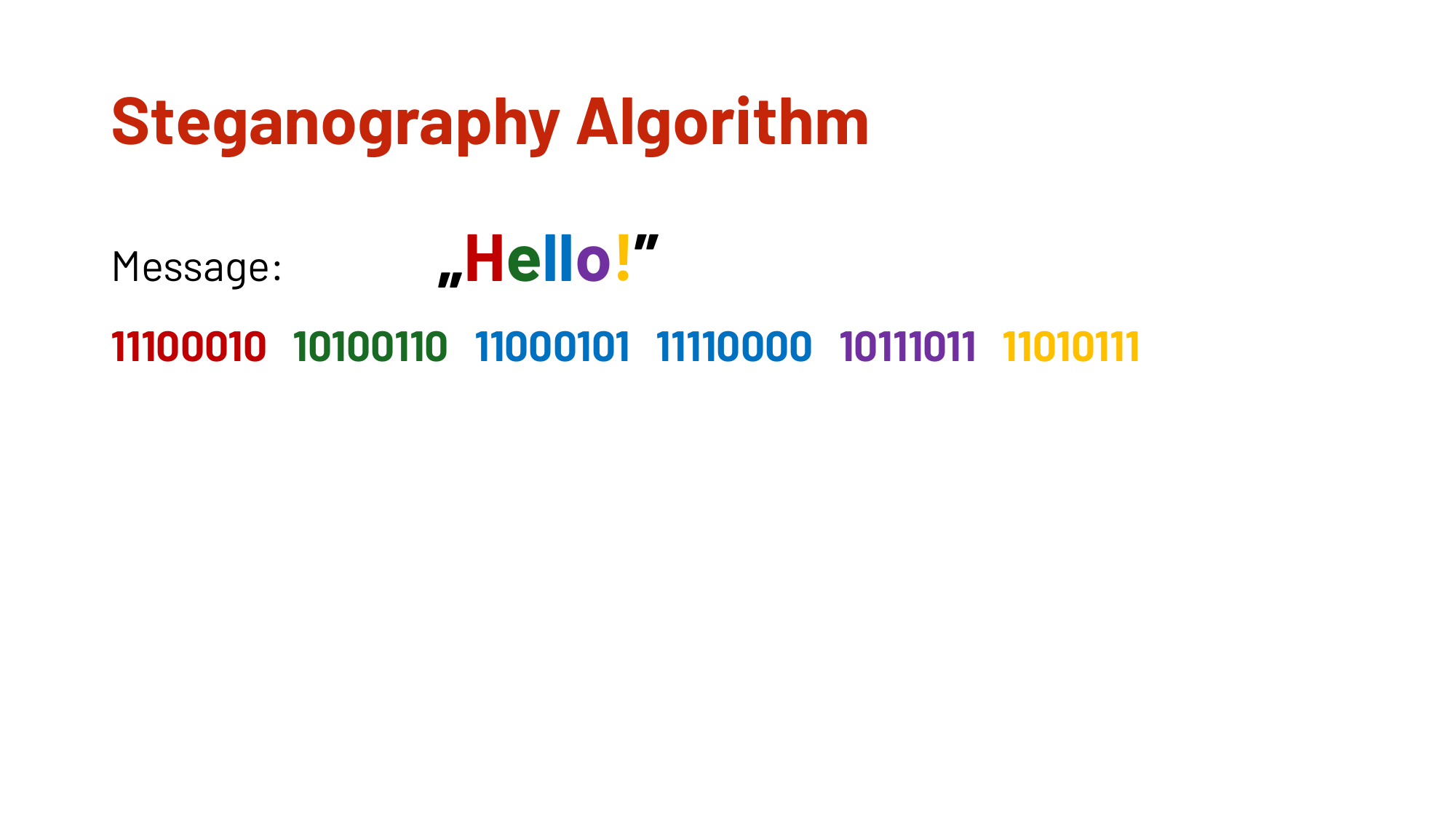

# Steganography Algorithm
Message:		„Hello!”
11100010   10100110   11000101   11110000   10111011   11010111